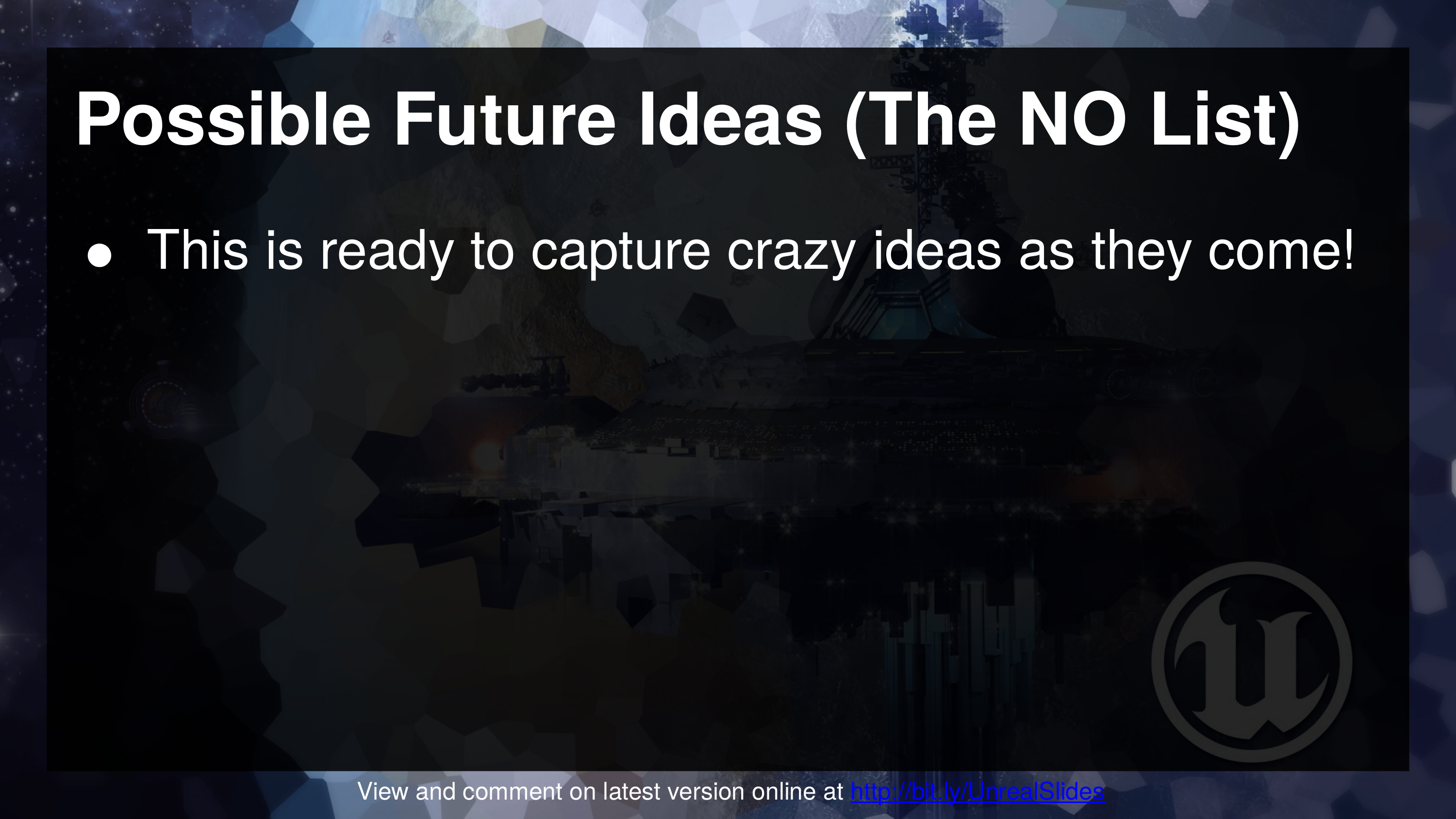

# Possible Future Ideas (The NO List)

This is ready to capture crazy ideas as they come!